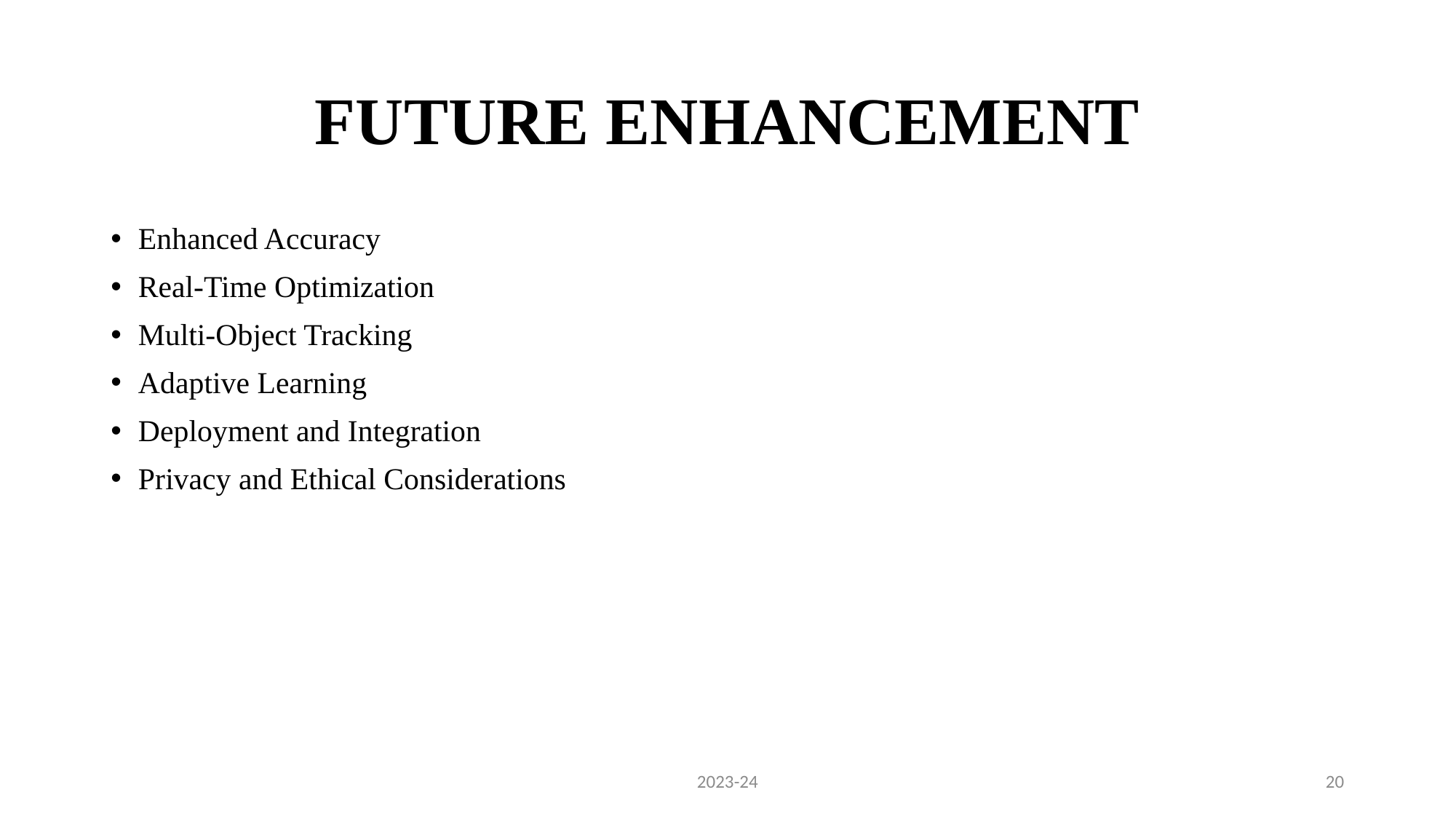

# FUTURE ENHANCEMENT
Enhanced Accuracy
Real-Time Optimization
Multi-Object Tracking
Adaptive Learning
Deployment and Integration
Privacy and Ethical Considerations
2023-24
20